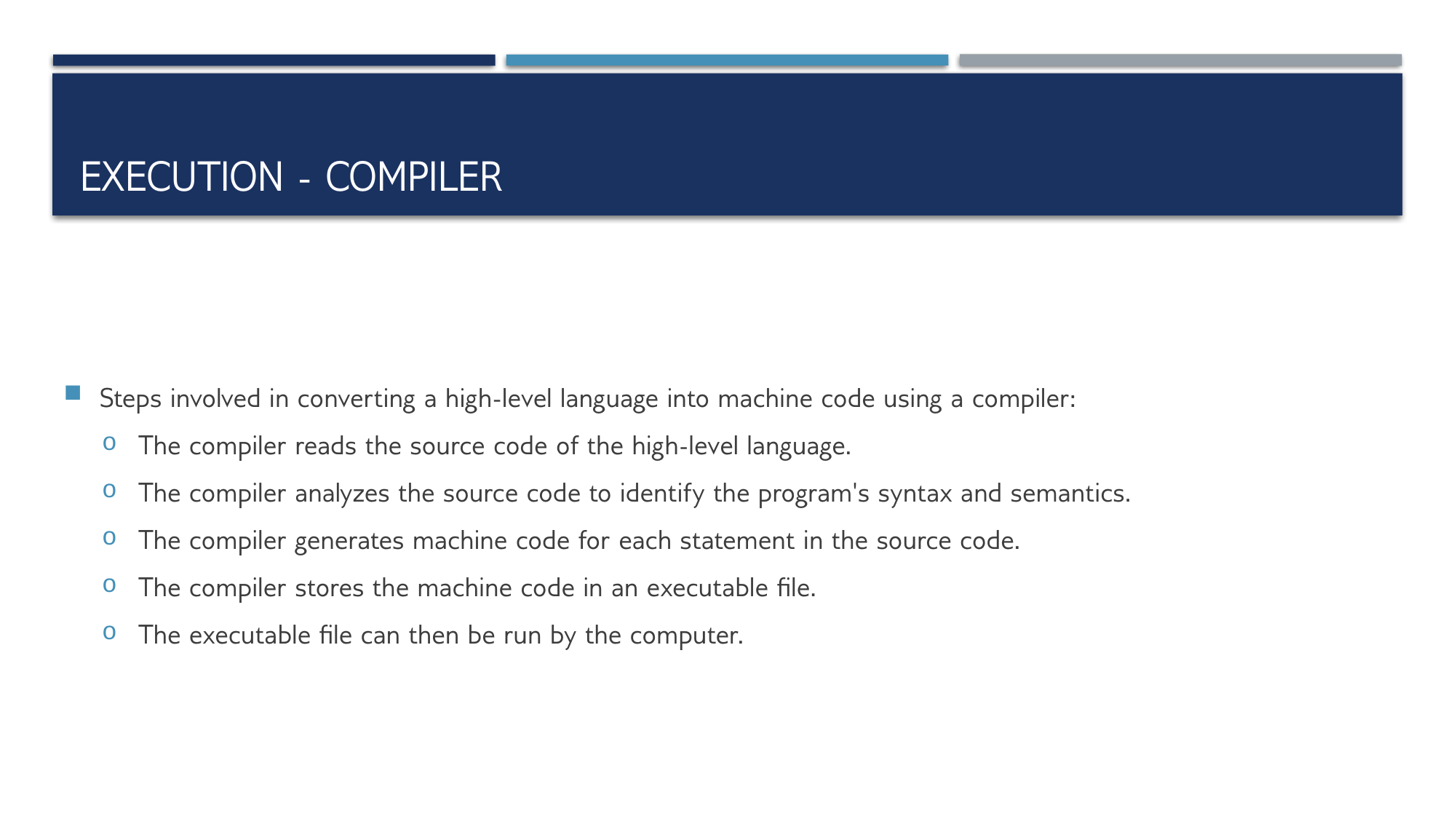

# EXECUTION - COMPILER
Steps involved in converting a high-level language into machine code using a compiler:
The compiler reads the source code of the high-level language.
The compiler analyzes the source code to identify the program's syntax and semantics.
The compiler generates machine code for each statement in the source code.
The compiler stores the machine code in an executable file.
The executable file can then be run by the computer.